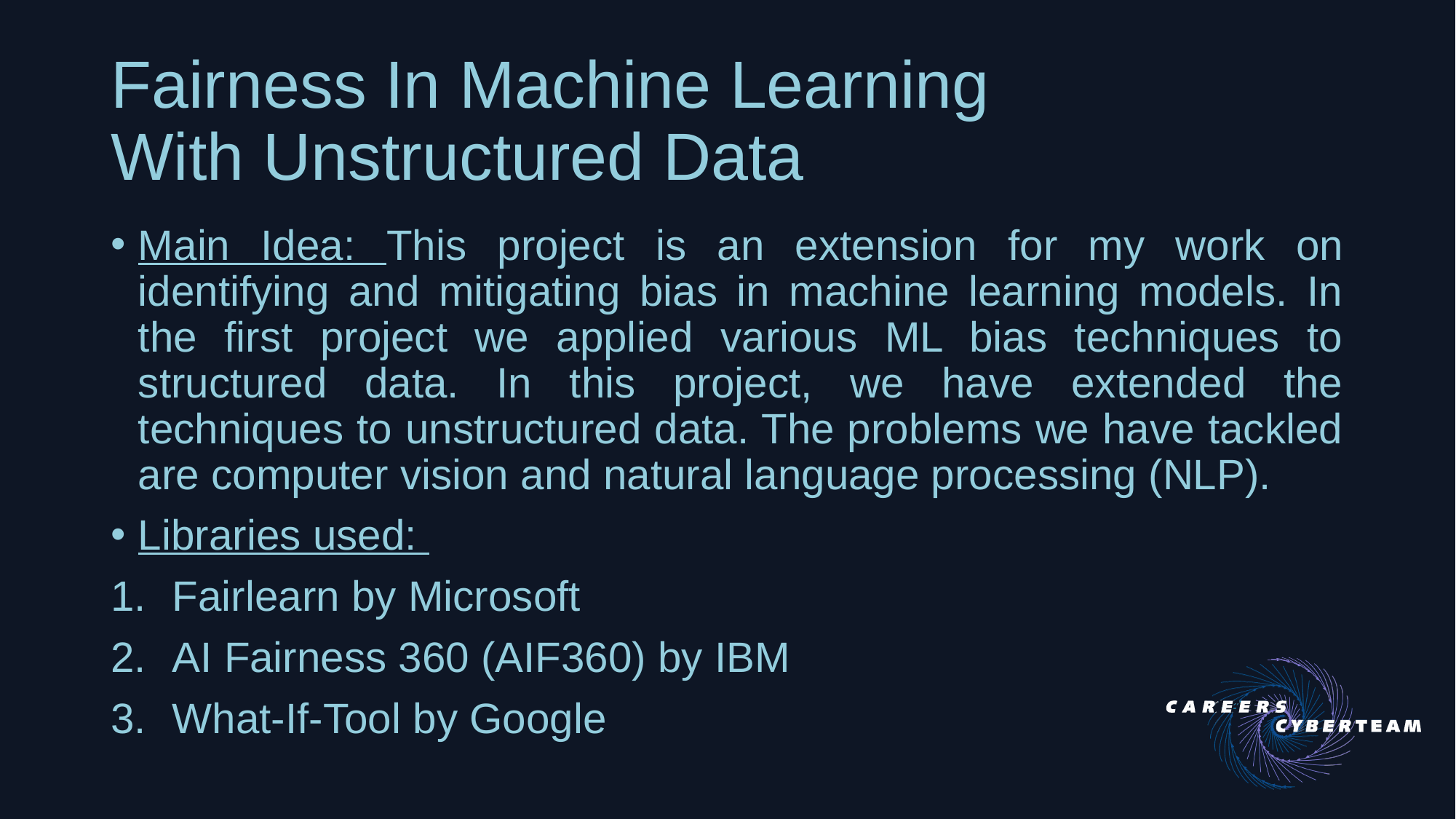

# Fairness In Machine Learning With Unstructured Data
Main Idea: This project is an extension for my work on identifying and mitigating bias in machine learning models. In the first project we applied various ML bias techniques to structured data. In this project, we have extended the techniques to unstructured data. The problems we have tackled are computer vision and natural language processing (NLP).
Libraries used:
Fairlearn by Microsoft
AI Fairness 360 (AIF360) by IBM
What-If-Tool by Google